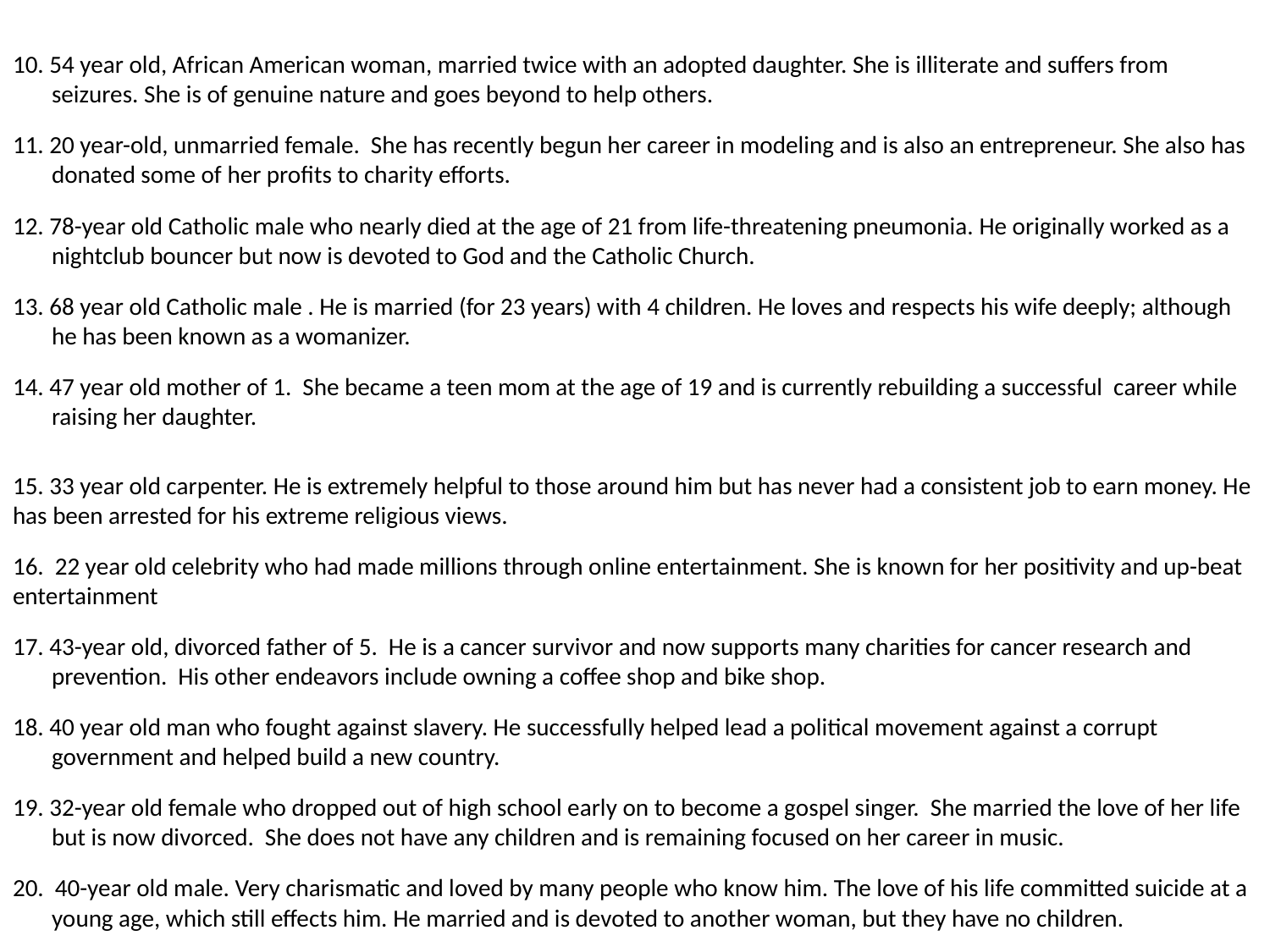

10. 54 year old, African American woman, married twice with an adopted daughter. She is illiterate and suffers from seizures. She is of genuine nature and goes beyond to help others.
11. 20 year-old, unmarried female.  She has recently begun her career in modeling and is also an entrepreneur. She also has donated some of her profits to charity efforts.
12. 78-year old Catholic male who nearly died at the age of 21 from life-threatening pneumonia. He originally worked as a nightclub bouncer but now is devoted to God and the Catholic Church.
13. 68 year old Catholic male . He is married (for 23 years) with 4 children. He loves and respects his wife deeply; although he has been known as a womanizer.
14. 47 year old mother of 1.  She became a teen mom at the age of 19 and is currently rebuilding a successful  career while raising her daughter.

15. 33 year old carpenter. He is extremely helpful to those around him but has never had a consistent job to earn money. He has been arrested for his extreme religious views.
16.  22 year old celebrity who had made millions through online entertainment. She is known for her positivity and up-beat entertainment
17. 43-year old, divorced father of 5.  He is a cancer survivor and now supports many charities for cancer research and prevention.  His other endeavors include owning a coffee shop and bike shop.
18. 40 year old man who fought against slavery. He successfully helped lead a political movement against a corrupt government and helped build a new country.
19. 32-year old female who dropped out of high school early on to become a gospel singer.  She married the love of her life but is now divorced.  She does not have any children and is remaining focused on her career in music.
20.  40-year old male. Very charismatic and loved by many people who know him. The love of his life committed suicide at a young age, which still effects him. He married and is devoted to another woman, but they have no children.